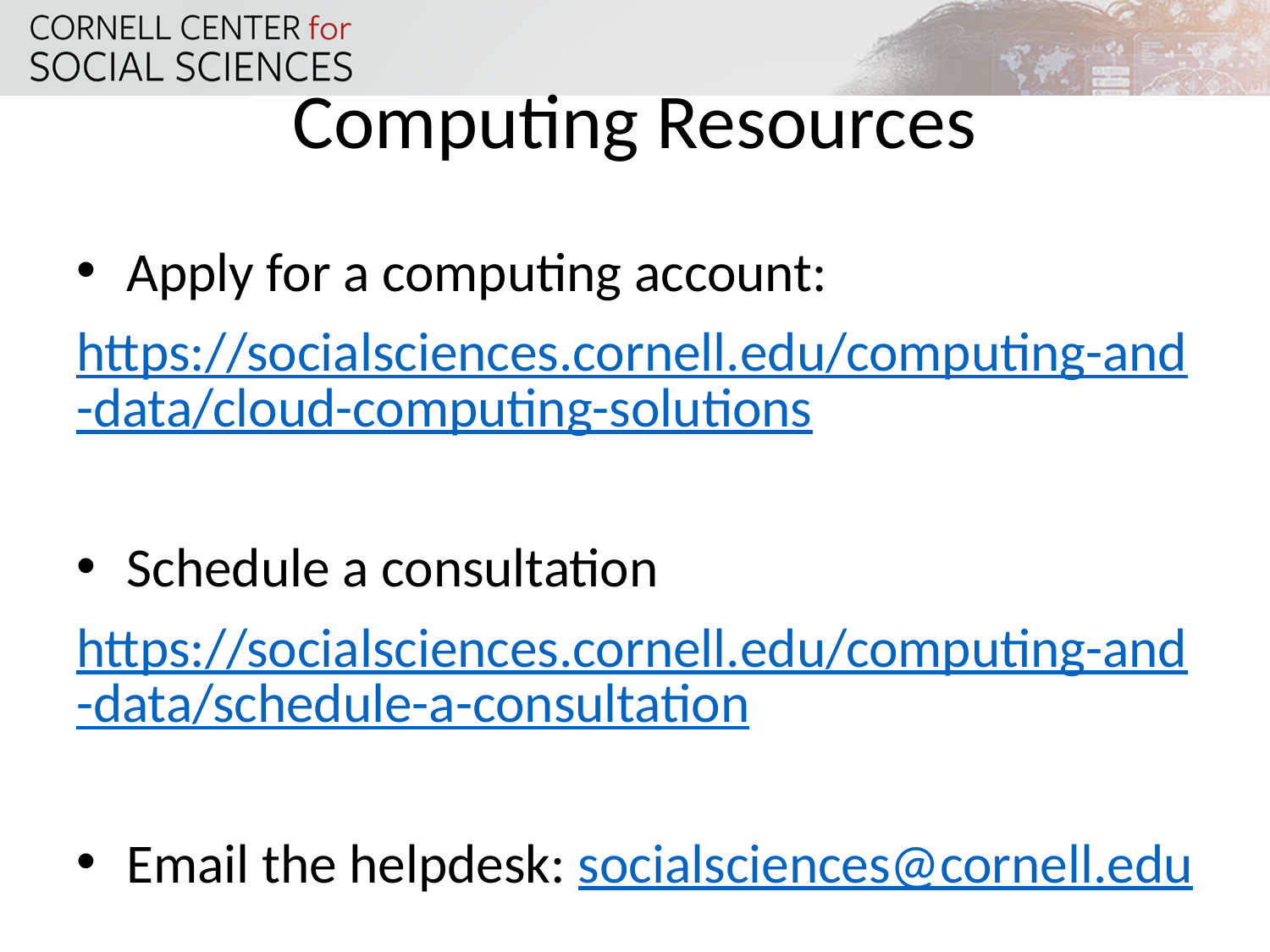

# Computing Resources
Apply for a computing account:
https://socialsciences.cornell.edu/computing-and-data/cloud-computing-solutions

Schedule a consultation
https://socialsciences.cornell.edu/computing-and-data/schedule-a-consultation

Email the helpdesk: socialsciences@cornell.edu